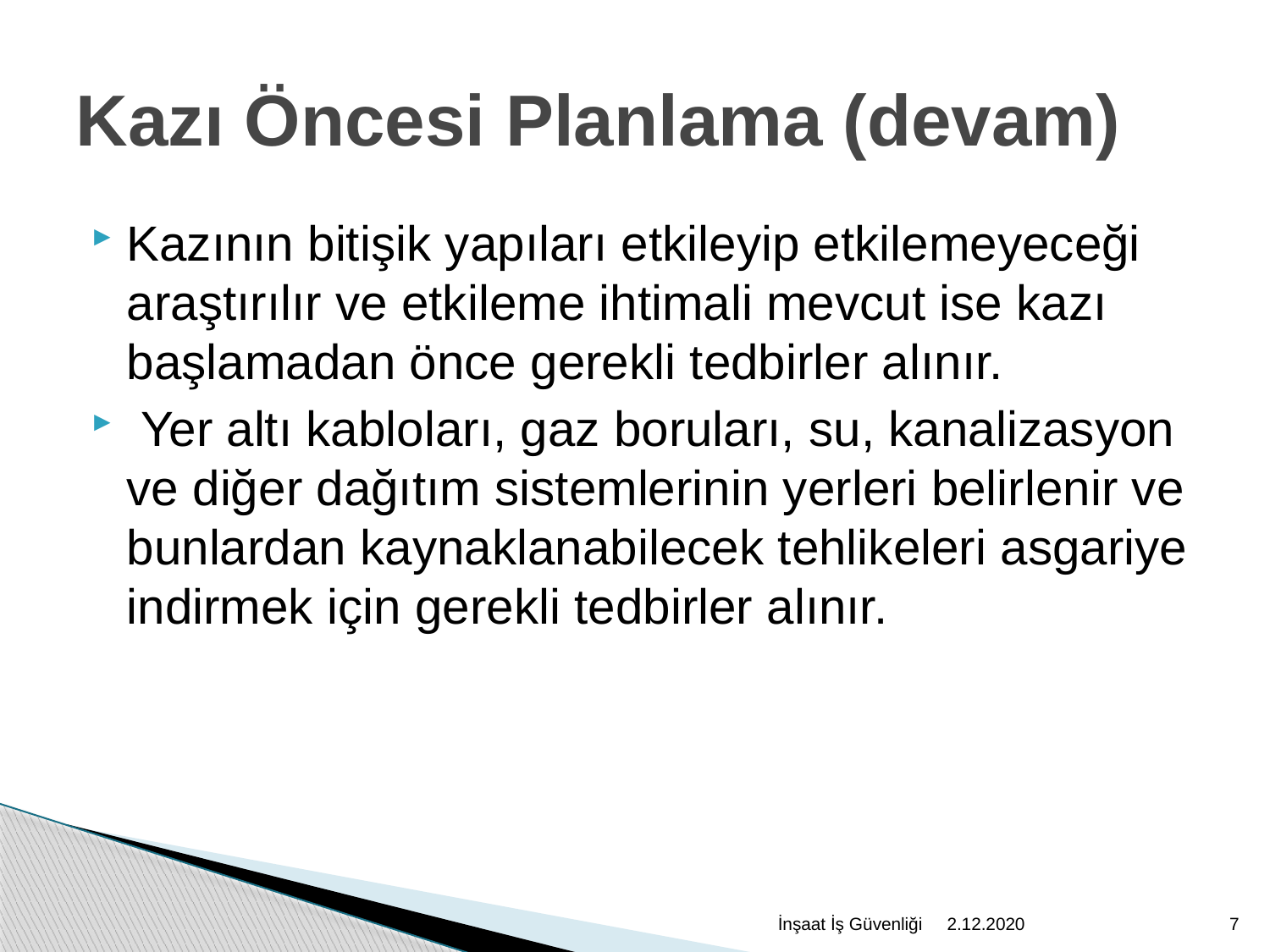

Kazı Öncesi Planlama (devam)
Kazının bitişik yapıları etkileyip etkilemeyeceği araştırılır ve etkileme ihtimali mevcut ise kazı başlamadan önce gerekli tedbirler alınır.
 Yer altı kabloları, gaz boruları, su, kanalizasyon ve diğer dağıtım sistemlerinin yerleri belirlenir ve bunlardan kaynaklanabilecek tehlikeleri asgariye indirmek için gerekli tedbirler alınır.
İnşaat İş Güvenliği
2.12.2020
7